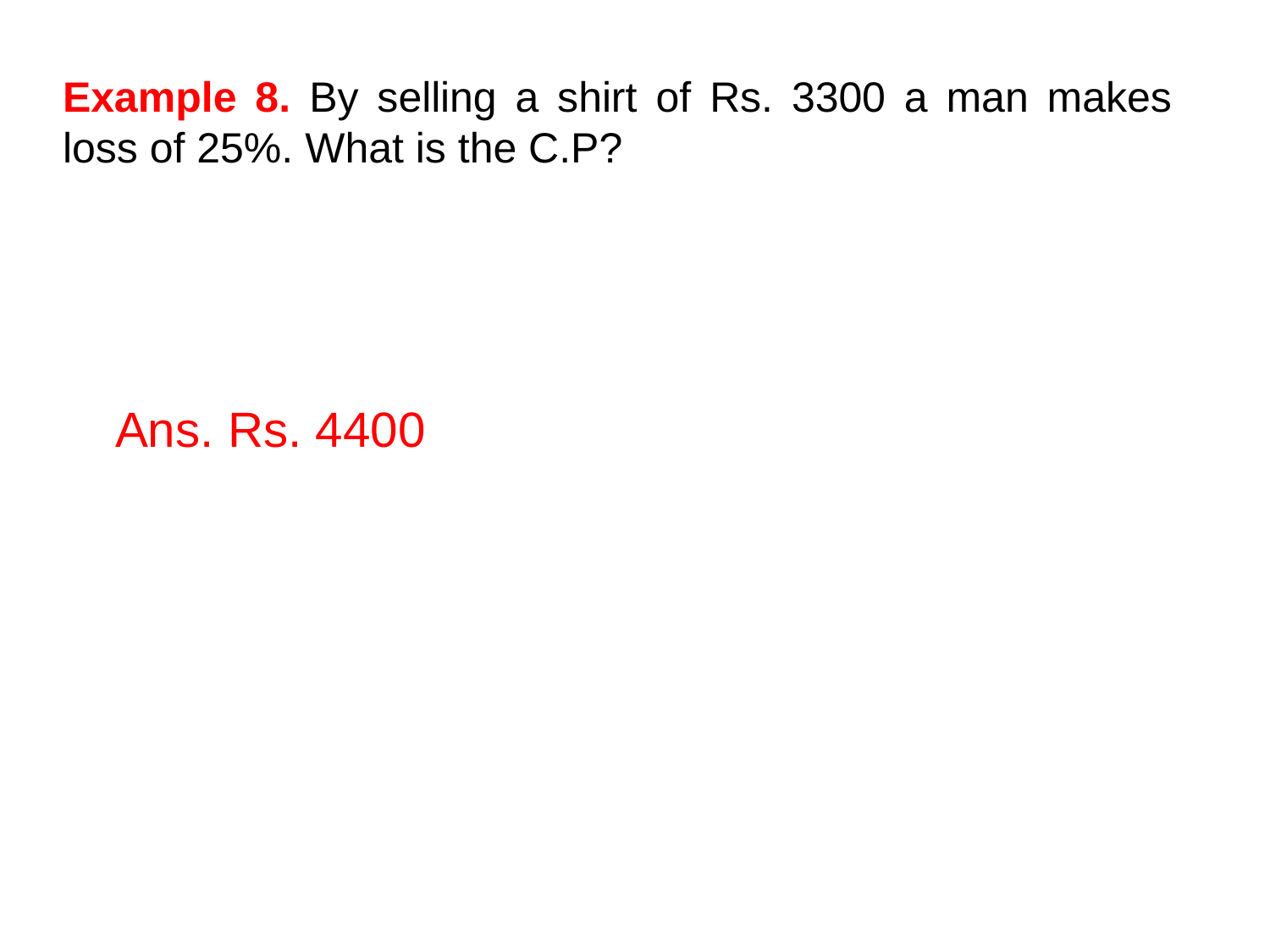

Example 8. By selling a shirt of Rs. 3300 a man makes loss of 25%. What is the C.P?

Ans. Rs. 4400